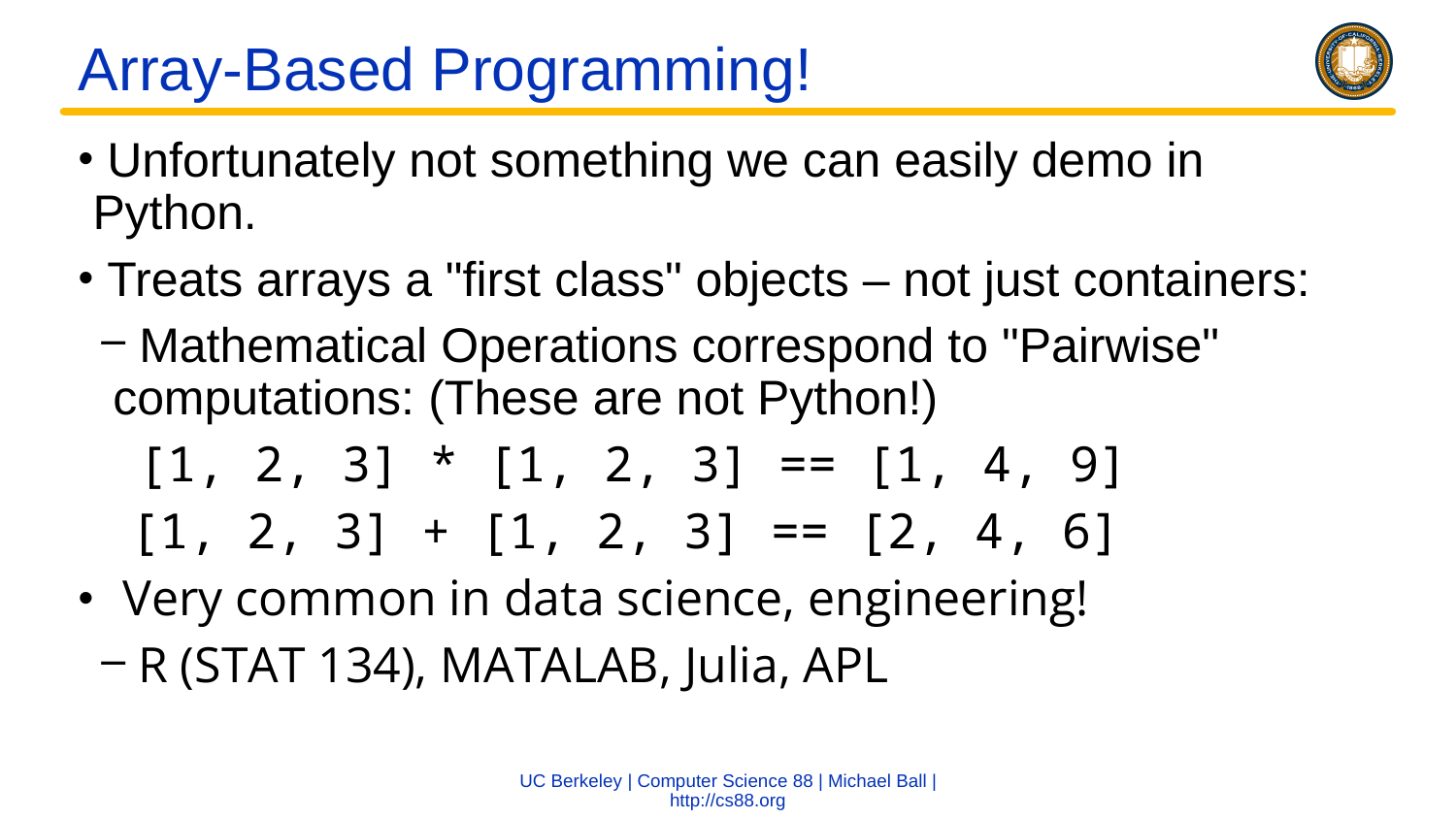

# Array-Based Programming!
 Unfortunately not something we can easily demo in Python.
 Treats arrays a "first class" objects – not just containers:
 Mathematical Operations correspond to "Pairwise" computations: (These are not Python!)
 [1, 2, 3] * [1, 2, 3] == [1, 4, 9]
 [1, 2, 3] + [1, 2, 3] == [2, 4, 6]
 Very common in data science, engineering!
 R (STAT 134), MATALAB, Julia, APL